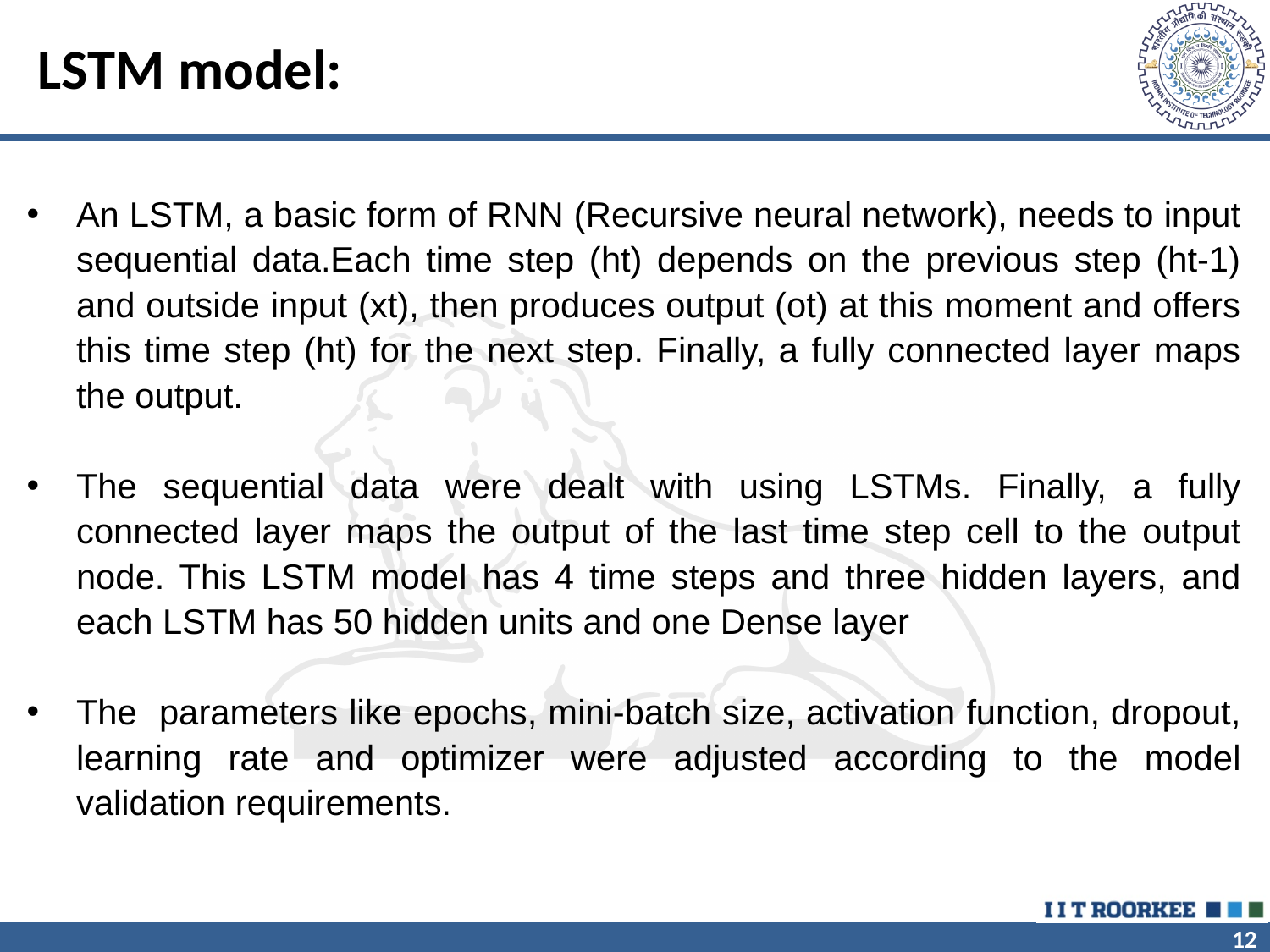

# LSTM model:

An LSTM, a basic form of RNN (Recursive neural network), needs to input sequential data.Each time step (ht) depends on the previous step (ht-1) and outside input (xt), then produces output (ot) at this moment and offers this time step (ht) for the next step. Finally, a fully connected layer maps the output.

The sequential data were dealt with using LSTMs. Finally, a fully connected layer maps the output of the last time step cell to the output node. This LSTM model has 4 time steps and three hidden layers, and each LSTM has 50 hidden units and one Dense layer

The  parameters like epochs, mini-batch size, activation function, dropout, learning rate and optimizer were adjusted according to the model validation requirements.